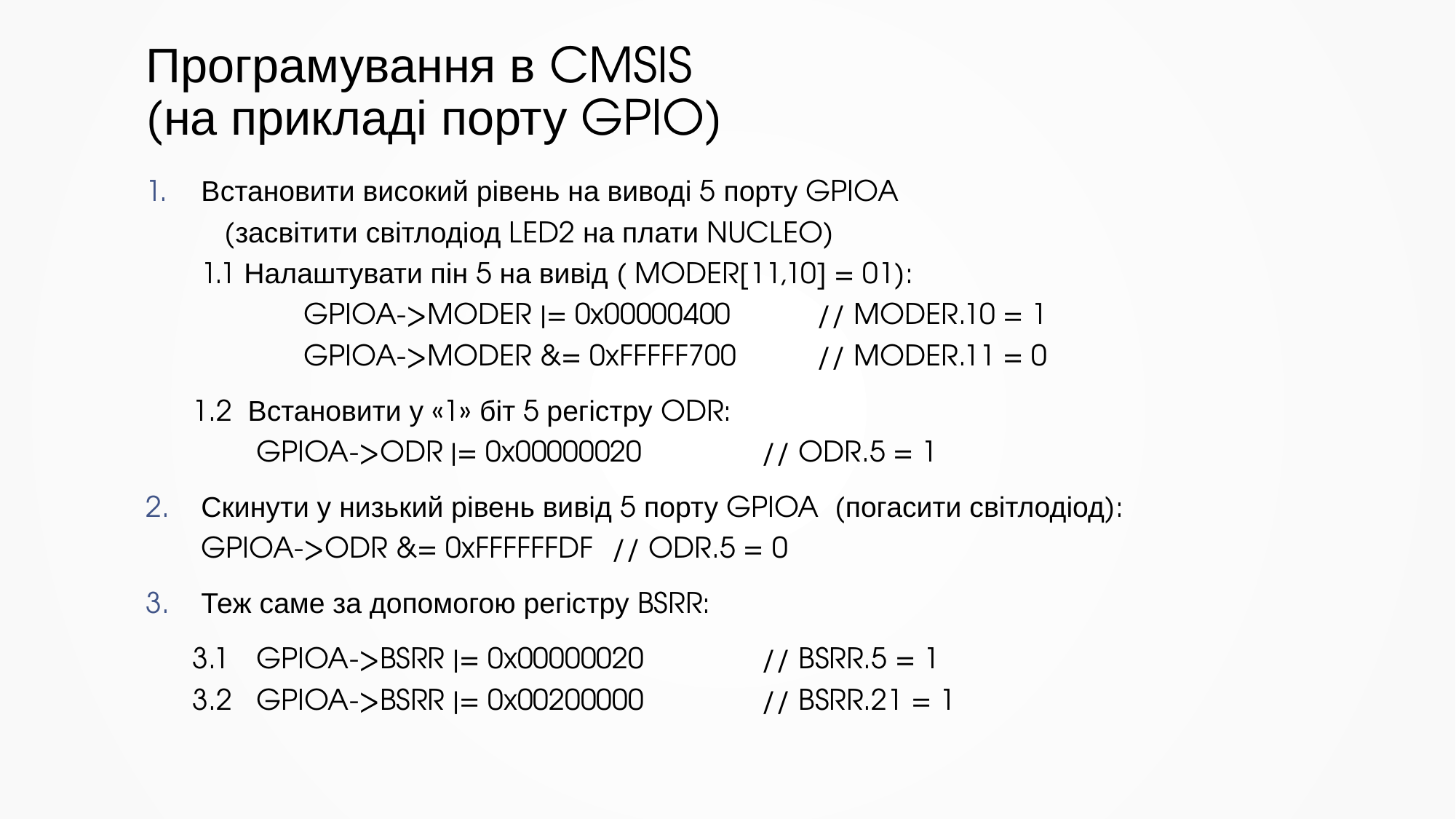

# Програмування в CMSIS (на прикладі порту GPIO)
Встановити високий рівень на виводі 5 порту GPIOA
   (засвітити світлодіод LED2 на плати NUCLEO)
1.1 Налаштувати пін 5 на вивід ( MODER[11,10] = 01):
	GPIOA->MODER |= 0x00000400	// MODER.10 = 1
	GPIOA->MODER &= 0xFFFFF700    	// MODER.11 = 0
      1.2  Встановити у «1» біт 5 регістру ODR:
	 GPIOA->ODR |= 0x00000020		// ODR.5 = 1
Скинути у низький рівень вивід 5 порту GPIOA  (погасити світлодіод):
	GPIOA->ODR &= 0xFFFFFFDF		// ODR.5 = 0
Теж саме за допомогою регістру BSRR:
      3.1	 GPIOA->BSRR |= 0x00000020		// BSRR.5 = 1
      3.2	 GPIOA->BSRR |= 0x00200000		// BSRR.21 = 1